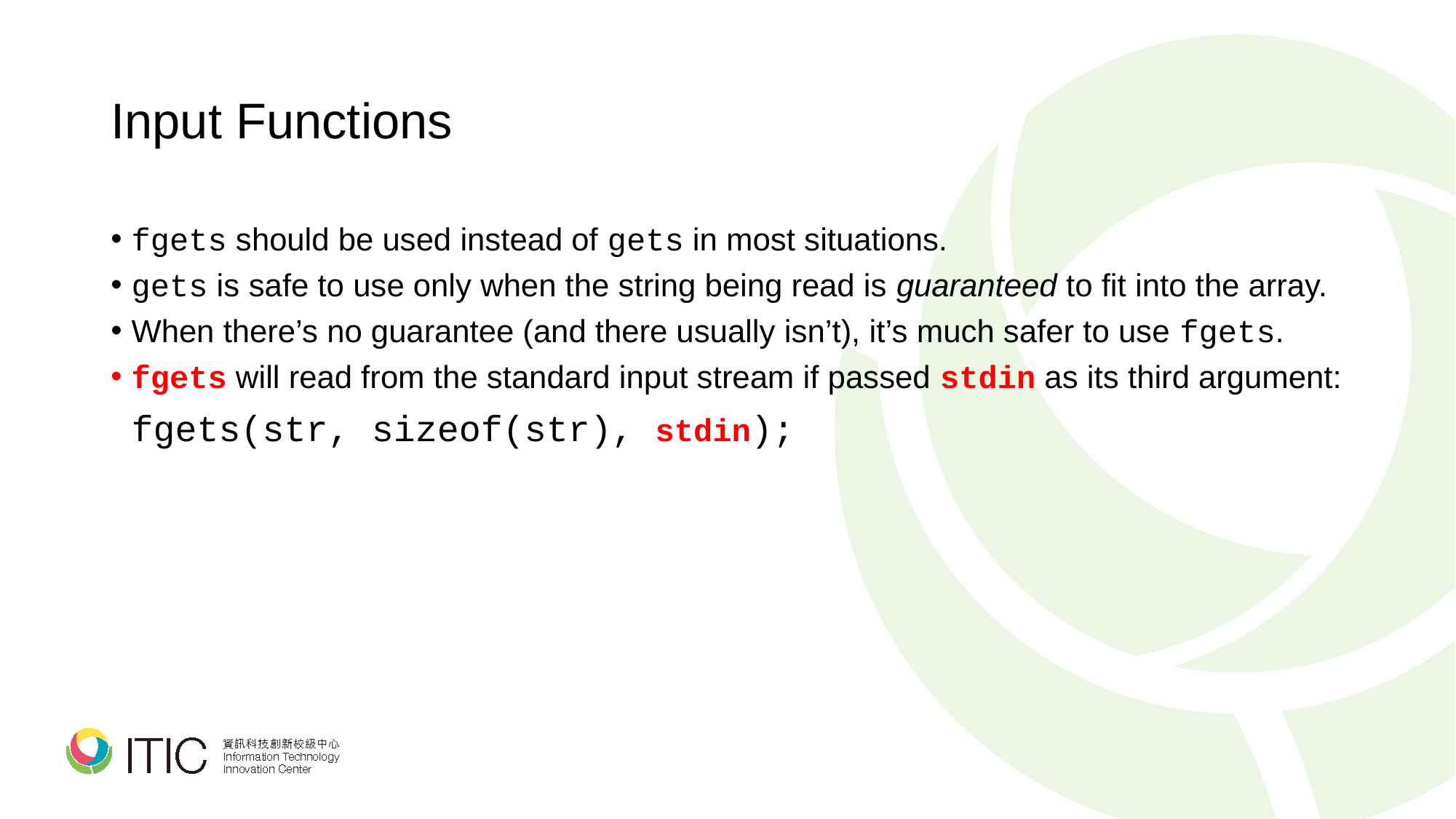

# Input Functions
fgets should be used instead of gets in most situations.
gets is safe to use only when the string being read is guaranteed to fit into the array.
When there’s no guarantee (and there usually isn’t), it’s much safer to use fgets.
fgets will read from the standard input stream if passed stdin as its third argument:
	fgets(str, sizeof(str), stdin);